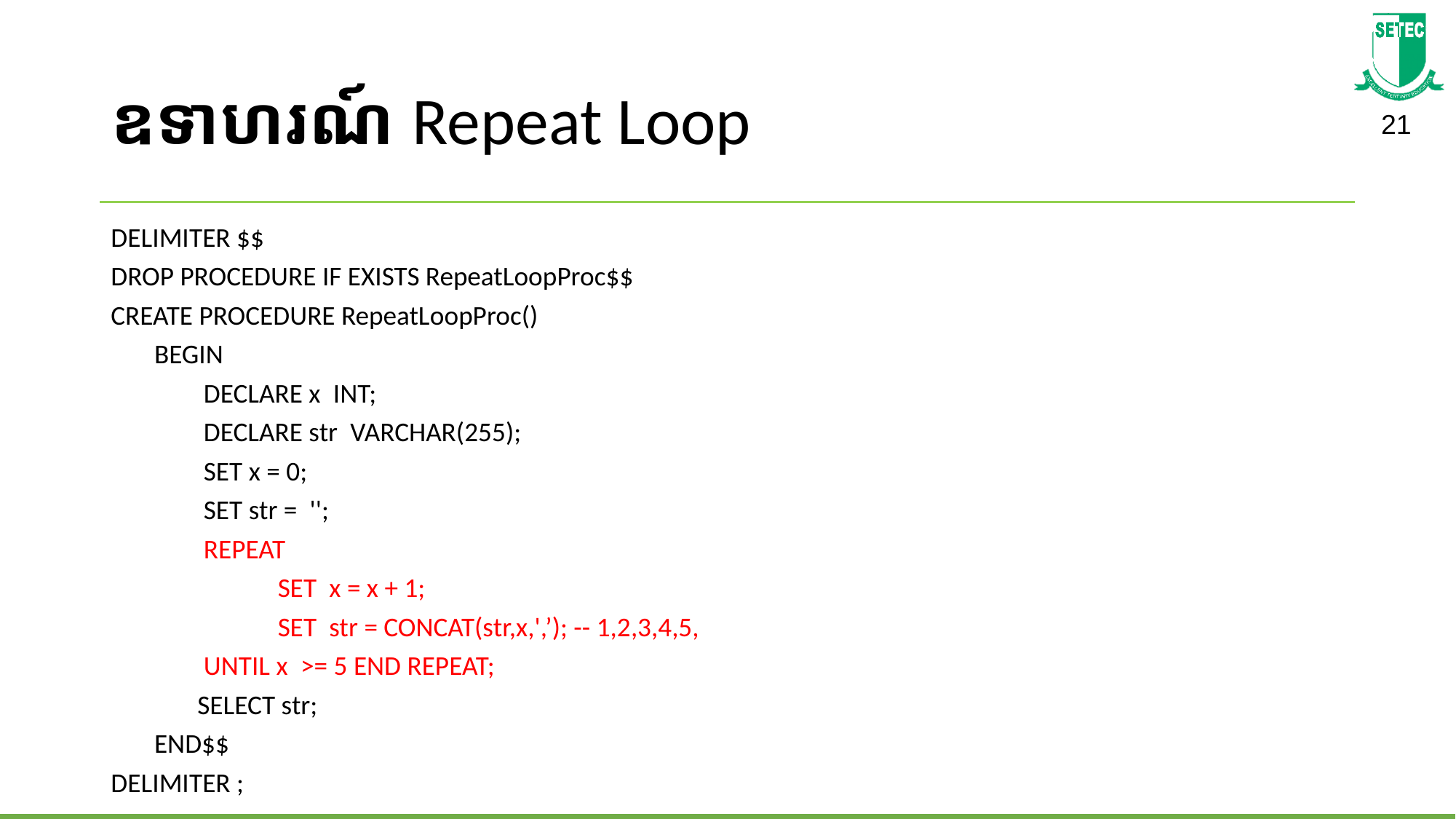

# ឧទាហរណ៍ Repeat Loop
DELIMITER $$
DROP PROCEDURE IF EXISTS RepeatLoopProc$$
CREATE PROCEDURE RepeatLoopProc()
       BEGIN
               DECLARE x  INT;
               DECLARE str  VARCHAR(255);
               SET x = 0;
               SET str =  '';
               REPEAT
                           SET  x = x + 1;
                           SET  str = CONCAT(str,x,',’); -- 1,2,3,4,5,
               UNTIL x  >= 5 END REPEAT;
              SELECT str;
       END$$
DELIMITER ;